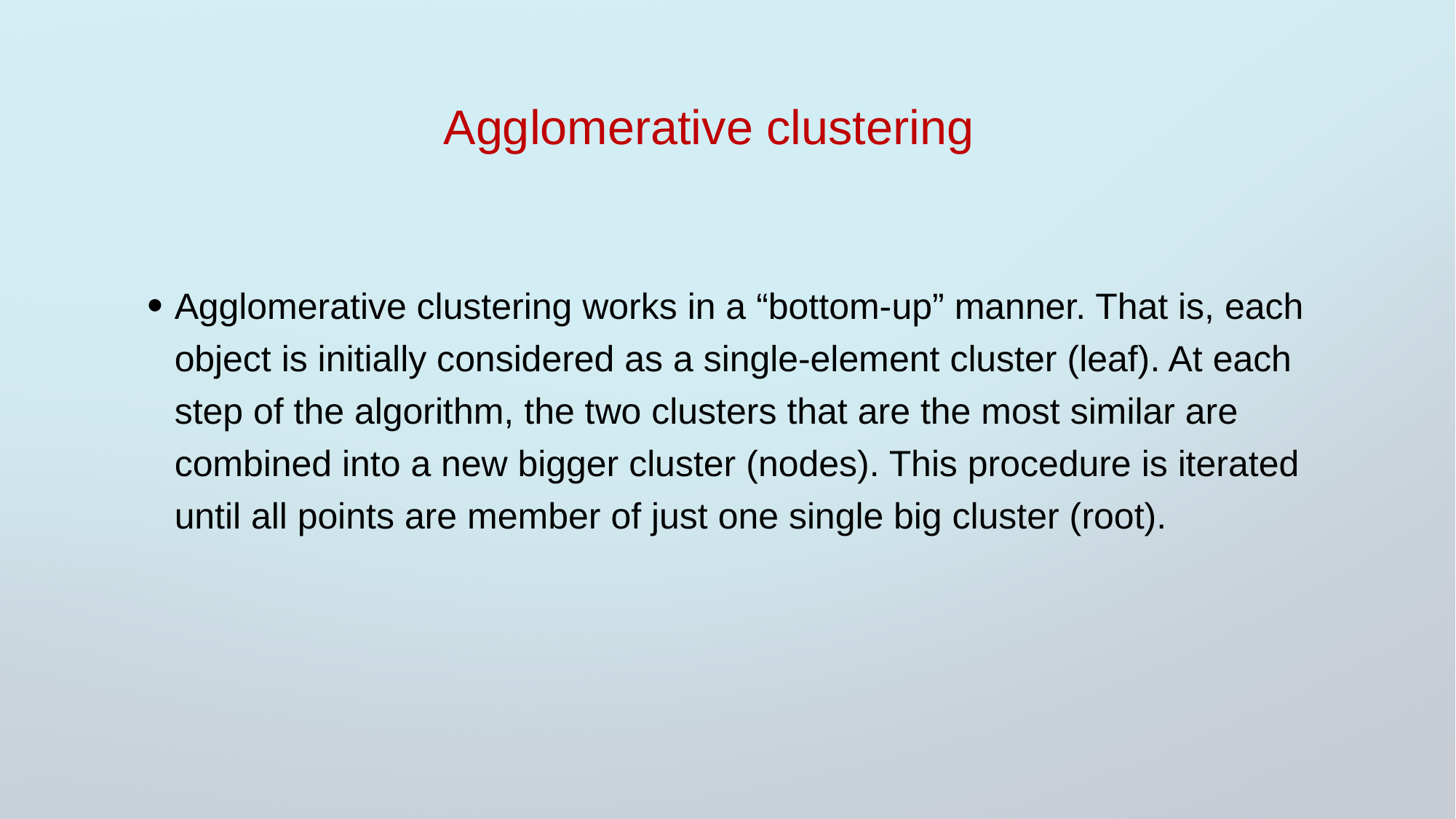

Agglomerative clustering
Agglomerative clustering works in a “bottom-up” manner. That is, each object is initially considered as a single-element cluster (leaf). At each step of the algorithm, the two clusters that are the most similar are combined into a new bigger cluster (nodes). This procedure is iterated until all points are member of just one single big cluster (root).
17